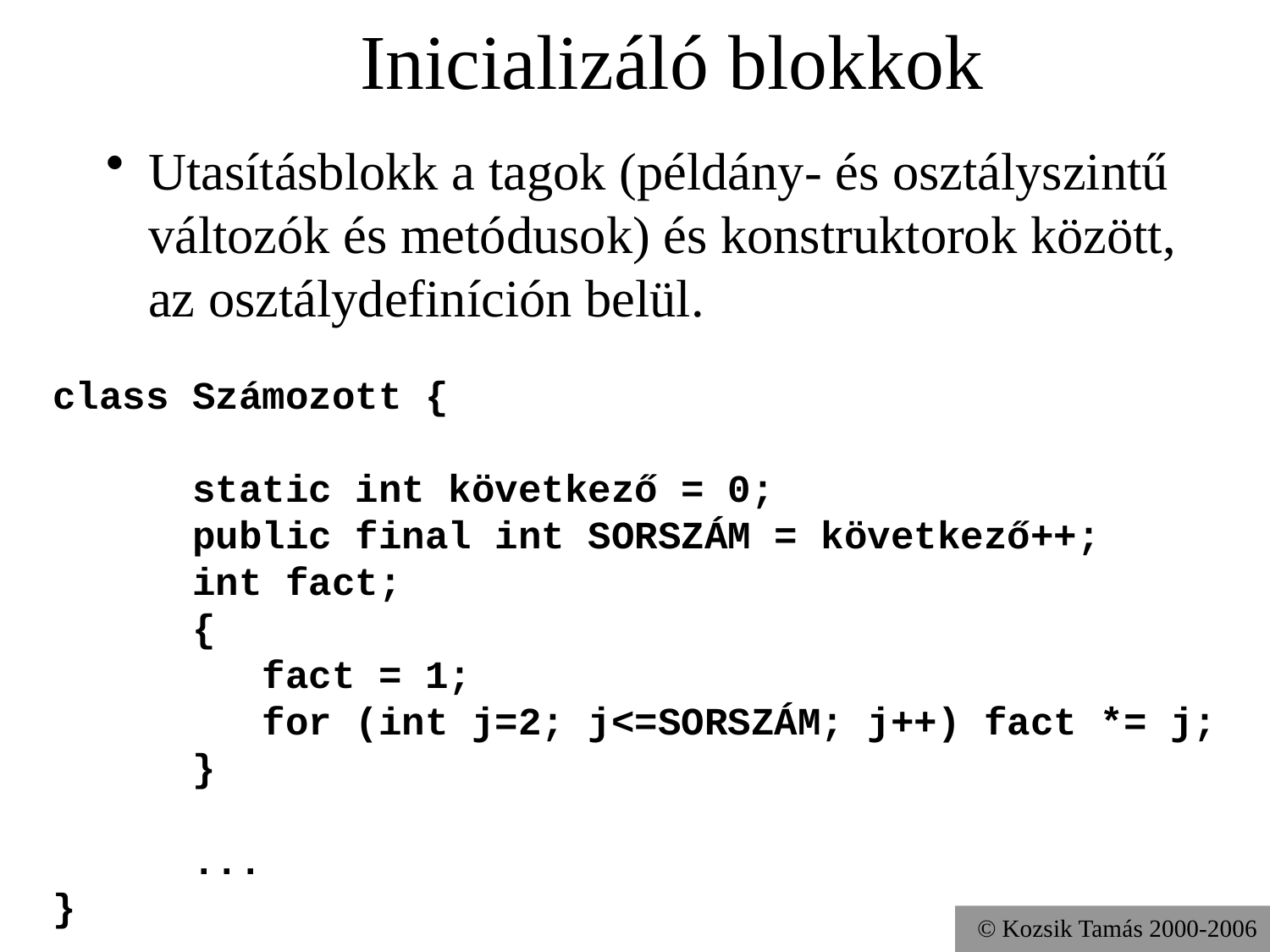

# Inicializáló blokkok
Utasításblokk a tagok (példány- és osztályszintű változók és metódusok) és konstruktorok között, az osztálydefiníción belül.
class Számozott {

      static int következő = 0;
      public final int SORSZÁM = következő++;
      int fact;
      {
         fact = 1;
         for (int j=2; j<=SORSZÁM; j++) fact *= j;
      }

      ...
}
© Kozsik Tamás 2000-2006